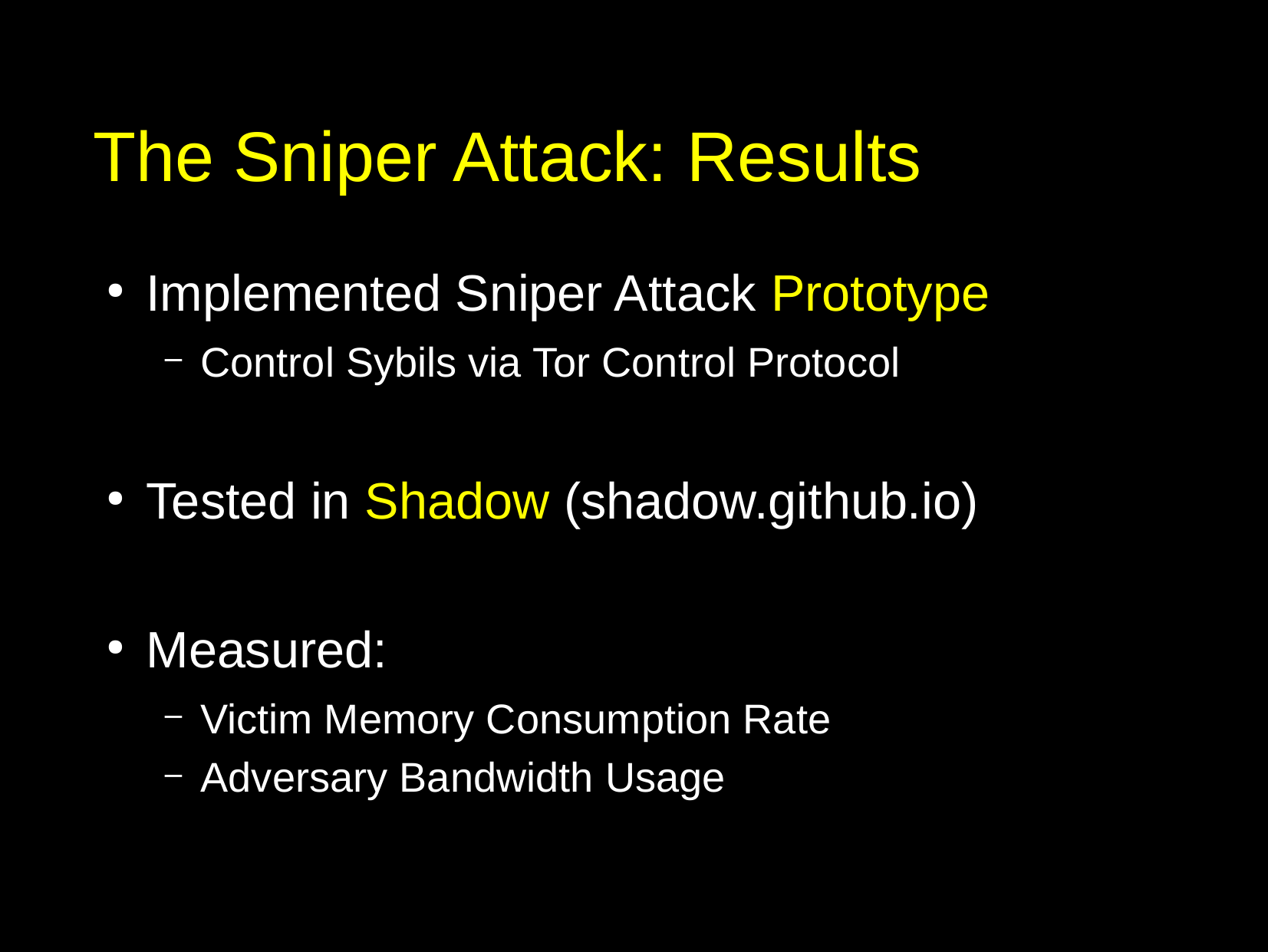

# The Sniper Attack: Results
Implemented Sniper Attack Prototype
Control Sybils via Tor Control Protocol

Tested in Shadow (shadow.github.io)

Measured:
Victim Memory Consumption Rate
Adversary Bandwidth Usage